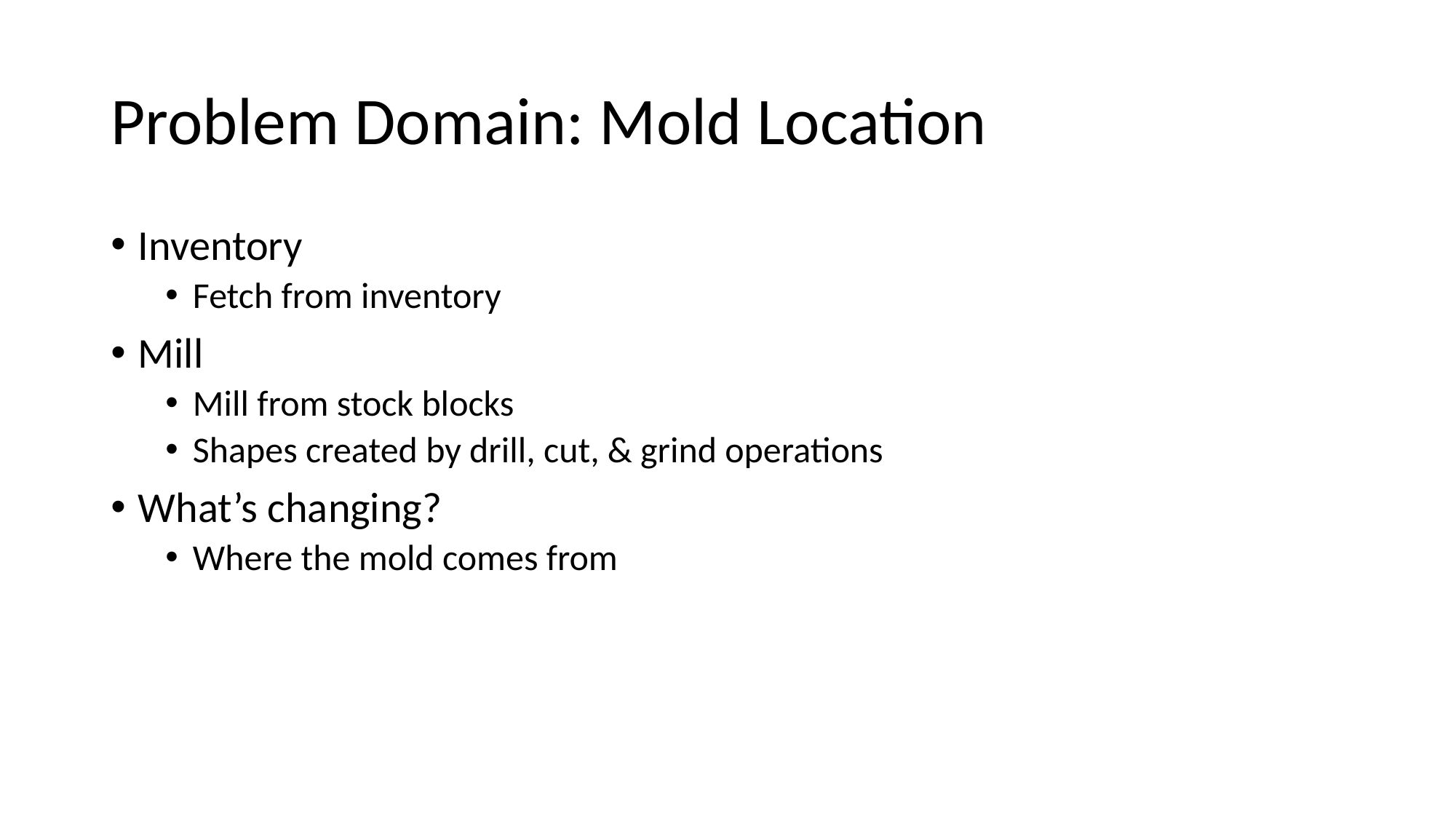

# Problem Domain: Mold Location
Inventory
Fetch from inventory
Mill
Mill from stock blocks
Shapes created by drill, cut, & grind operations
What’s changing?
Where the mold comes from